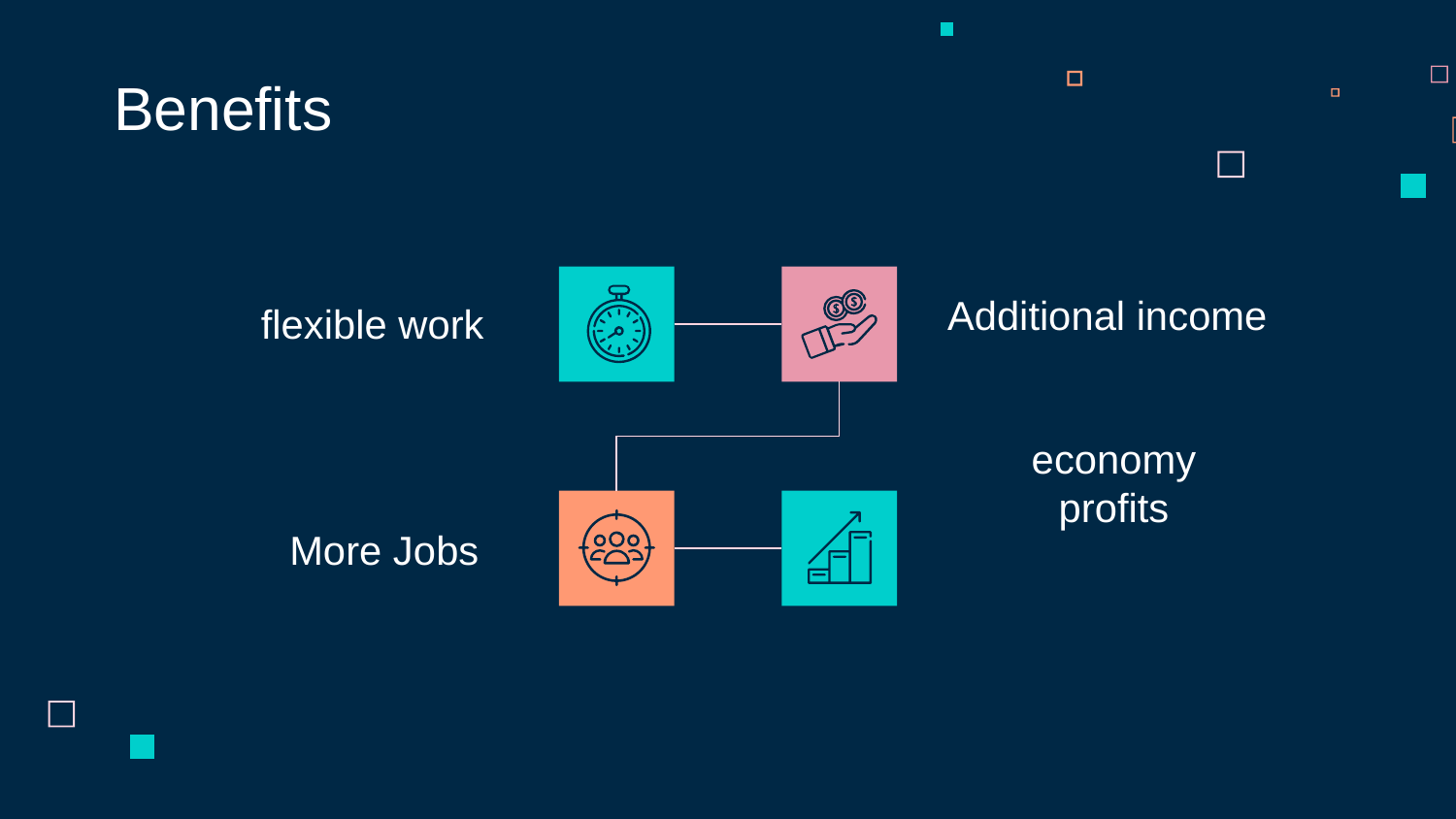

Benefits
Additional income
# flexible work

economy profits
More Jobs